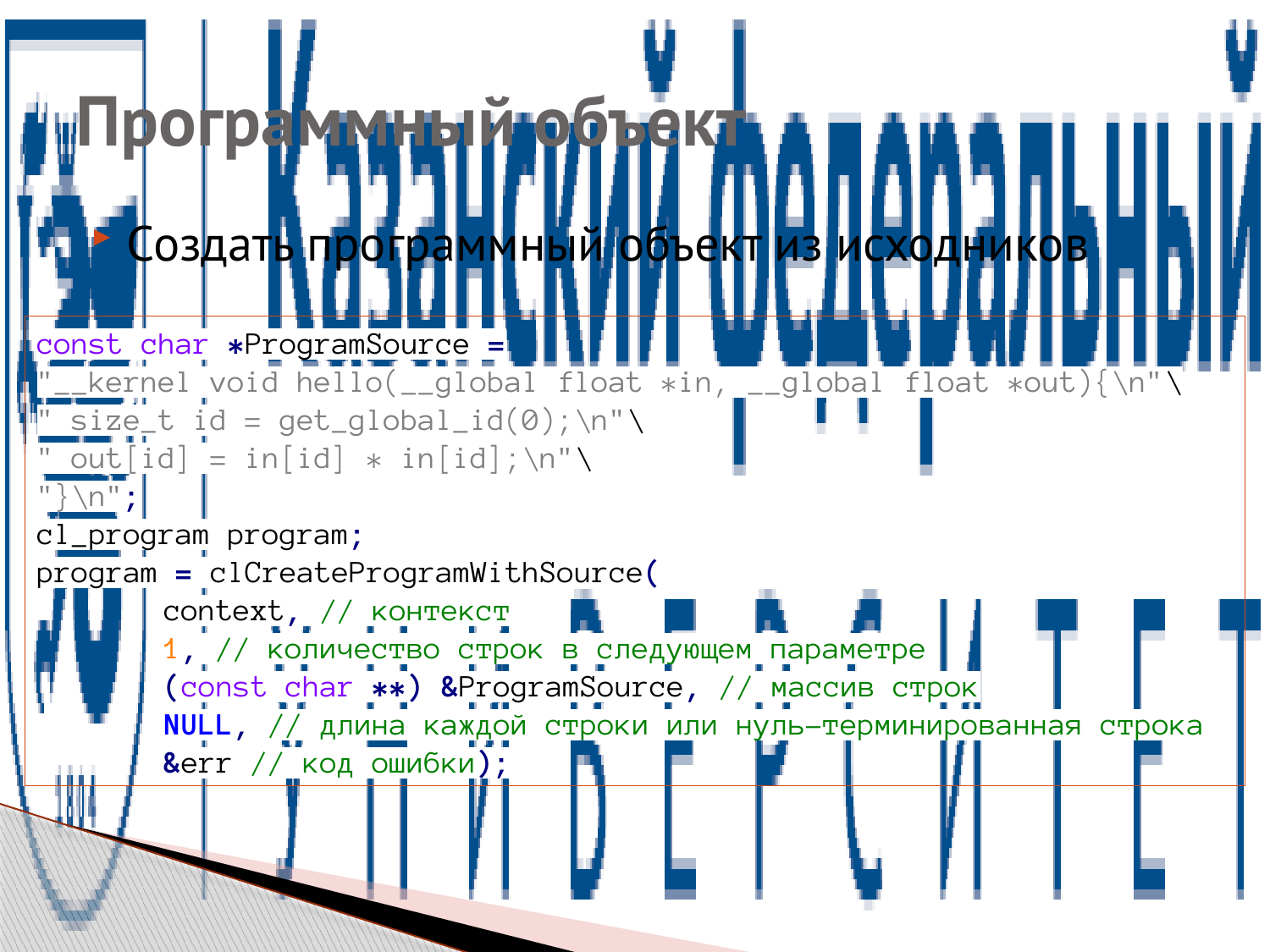

# Программный объект
Создать программный объект из исходников
const char *ProgramSource =
"__kernel void hello(__global float *in, __global float *out){\n"\
" size_t id = get_global_id(0);\n"\
" out[id] = in[id] * in[id];\n"\
"}\n";
cl_program program;
program = clCreateProgramWithSource(
	context, // контекст
	1, // количество строк в следующем параметре
	(const char **) &ProgramSource, // массив строк
	NULL, // длина каждой строки или нуль-терминированная строка
	&err // код ошибки);